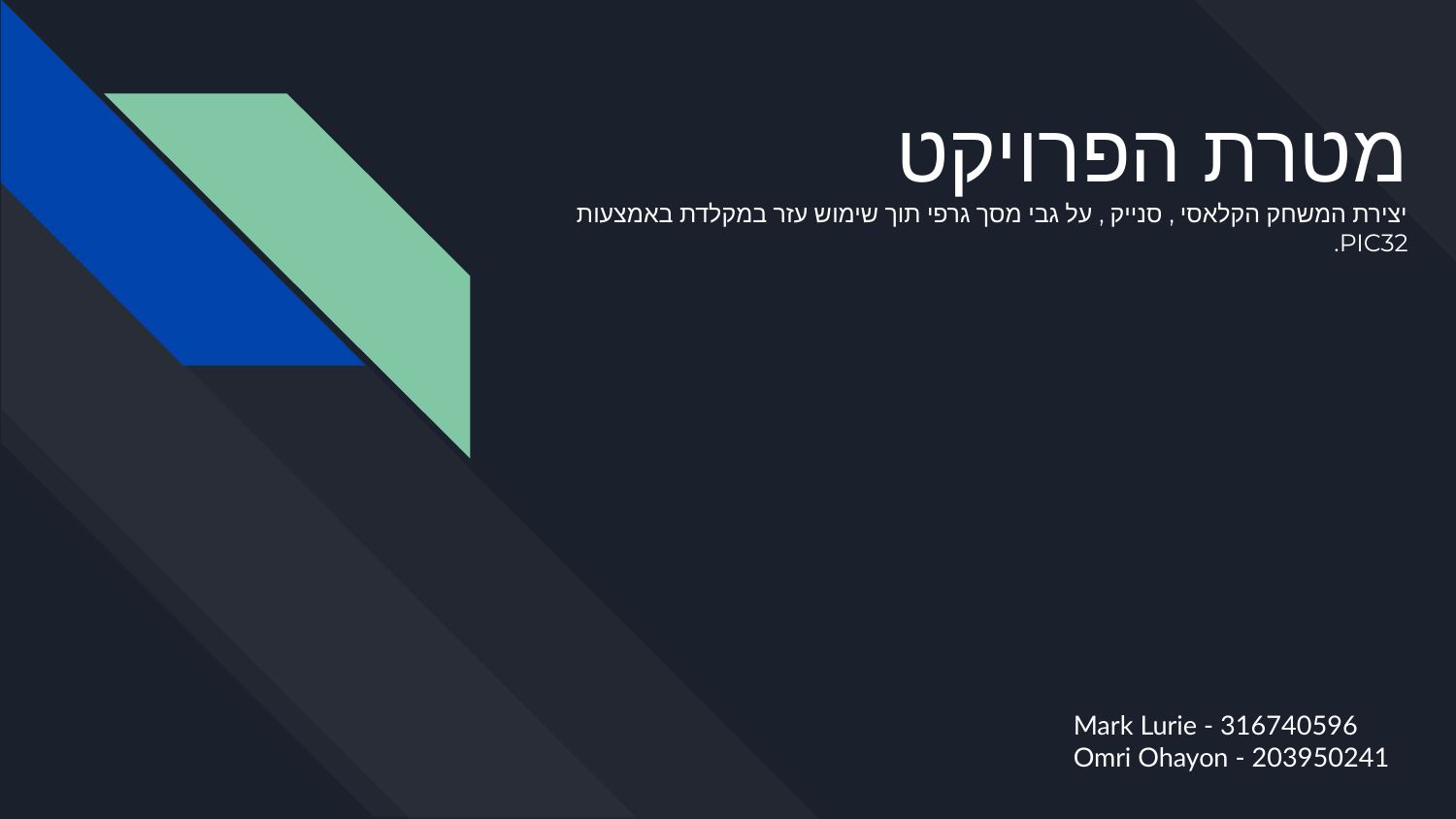

# מטרת הפרויקט
יצירת המשחק הקלאסי , סנייק , על גבי מסך גרפי תוך שימוש עזר במקלדת באמצעות PIC32.
Mark Lurie - 316740596
Omri Ohayon - 203950241